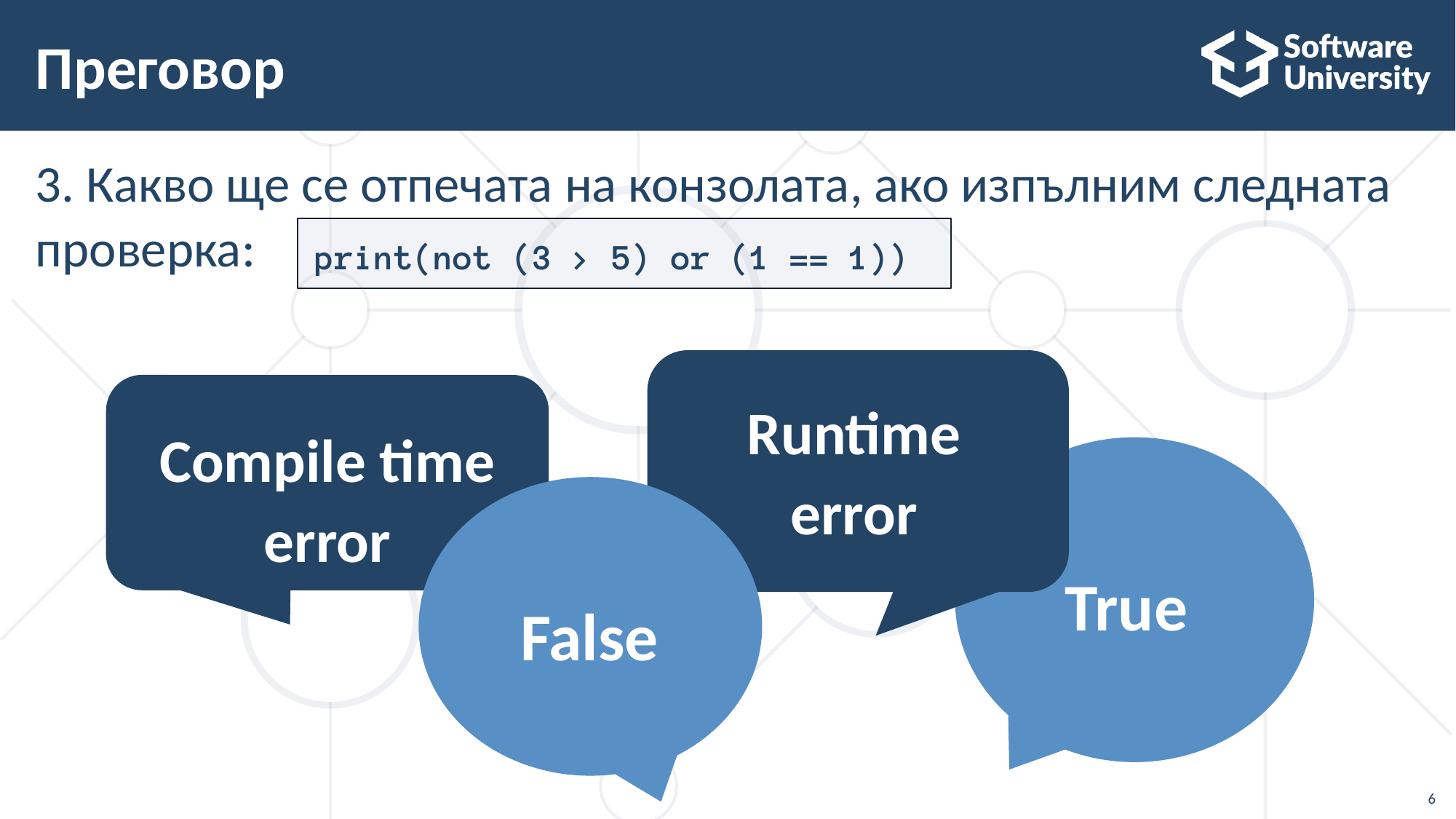

# Преговор
3. Какво ще се отпечата на конзолата, ако изпълним следната проверка:
print(not (3 > 5) or (1 == 1))

Runtime error

Compile time error

True

False
6